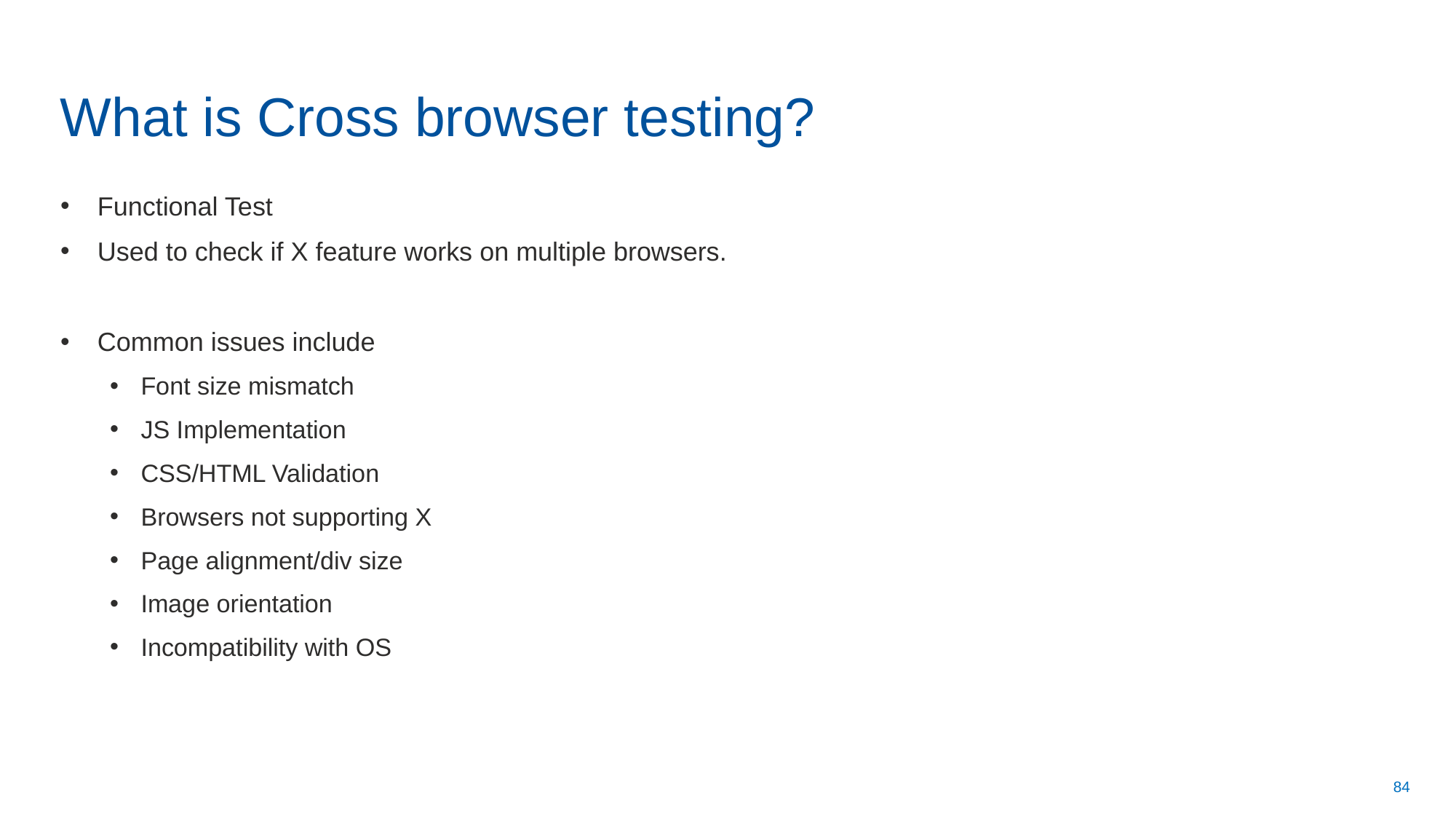

# What is Cross browser testing?
Functional Test
Used to check if X feature works on multiple browsers.

Common issues include
Font size mismatch
JS Implementation
CSS/HTML Validation
Browsers not supporting X
Page alignment/div size
Image orientation
Incompatibility with OS